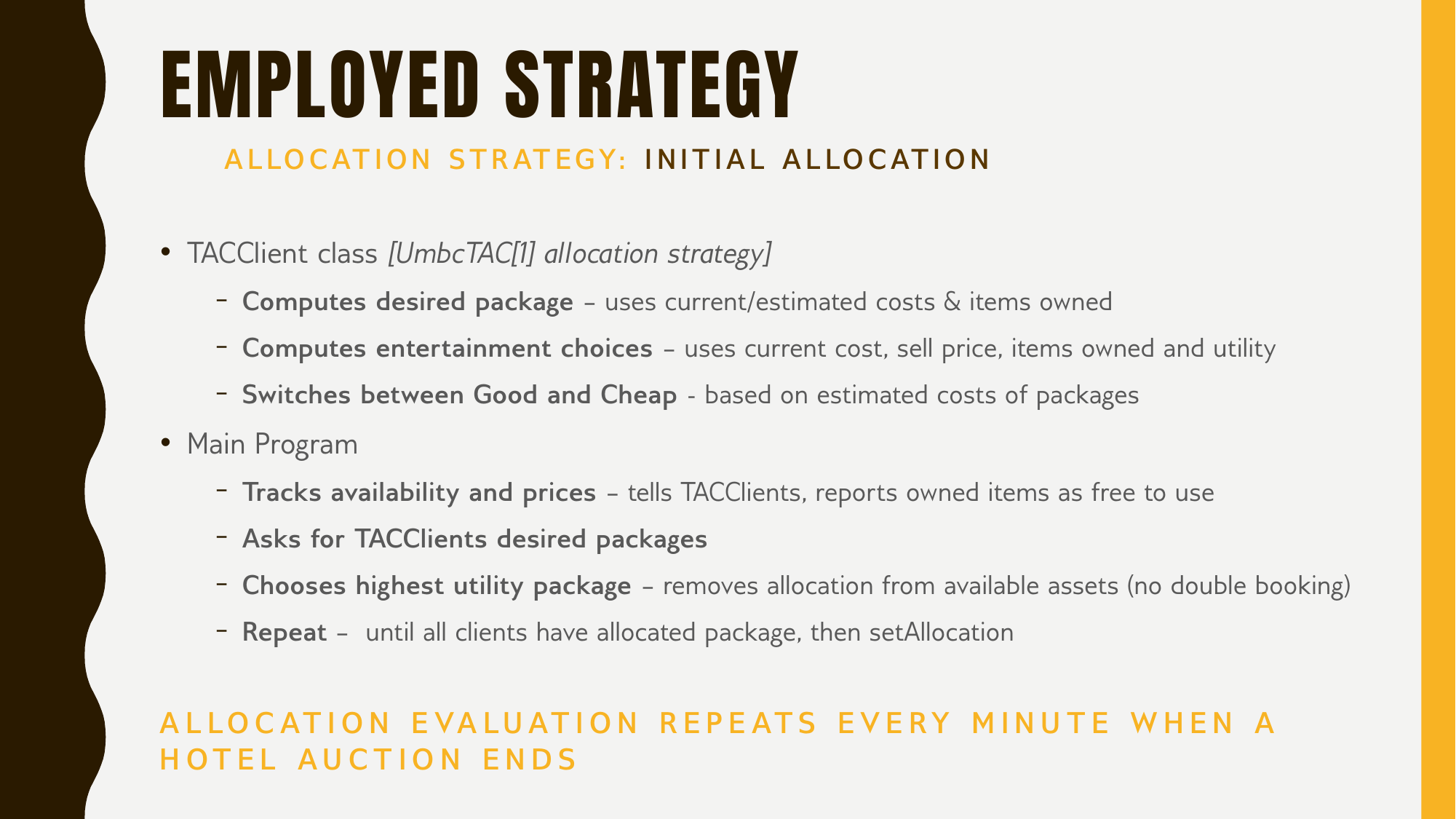

# Employed Strategy
Allocation Strategy: Initial Allocation
TACClient class [UmbcTAC[1] allocation strategy]
Computes desired package – uses current/estimated costs & items owned
Computes entertainment choices – uses current cost, sell price, items owned and utility
Switches between Good and Cheap - based on estimated costs of packages
Main Program
Tracks availability and prices – tells TACClients, reports owned items as free to use
Asks for TACClients desired packages
Chooses highest utility package – removes allocation from available assets (no double booking)
Repeat –  until all clients have allocated package, then setAllocation

Allocation Evaluation repeats every minute when a hotel auction ends